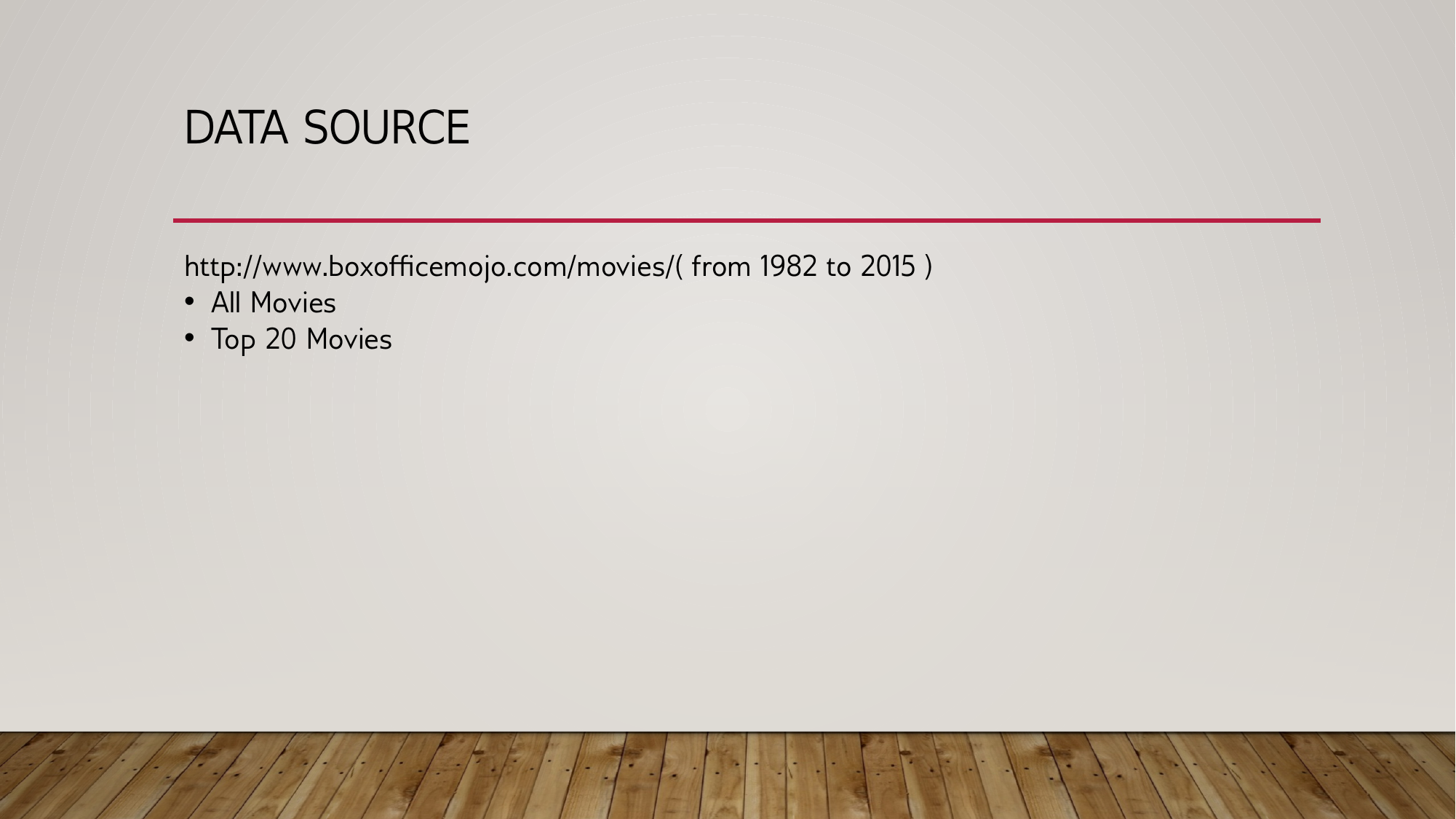

# Data Source
http://www.boxofficemojo.com/movies/( from 1982 to 2015 )
All Movies
Top 20 Movies